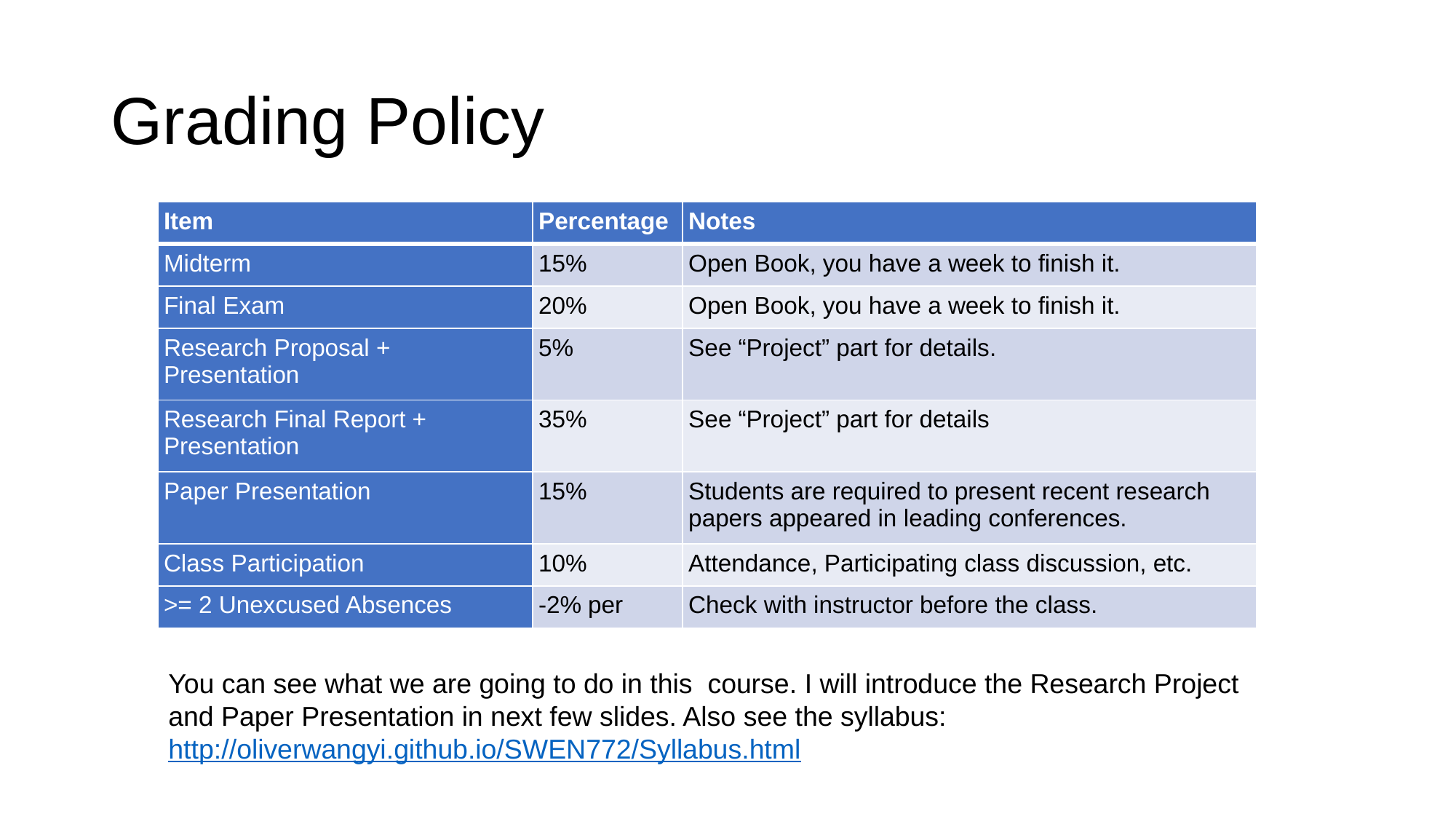

# Grading Policy
| Item | Percentage | Notes |
| --- | --- | --- |
| Midterm | 15% | Open Book, you have a week to finish it. |
| Final Exam | 20% | Open Book, you have a week to finish it. |
| Research Proposal + Presentation | 5% | See “Project” part for details. |
| Research Final Report + Presentation | 35% | See “Project” part for details |
| Paper Presentation | 15% | Students are required to present recent research papers appeared in leading conferences. |
| Class Participation | 10% | Attendance, Participating class discussion, etc. |
| >= 2 Unexcused Absences | -2% per | Check with instructor before the class. |
You can see what we are going to do in this  course. I will introduce the Research Project and Paper Presentation in next few slides. Also see the syllabus:
http://oliverwangyi.github.io/SWEN772/Syllabus.html